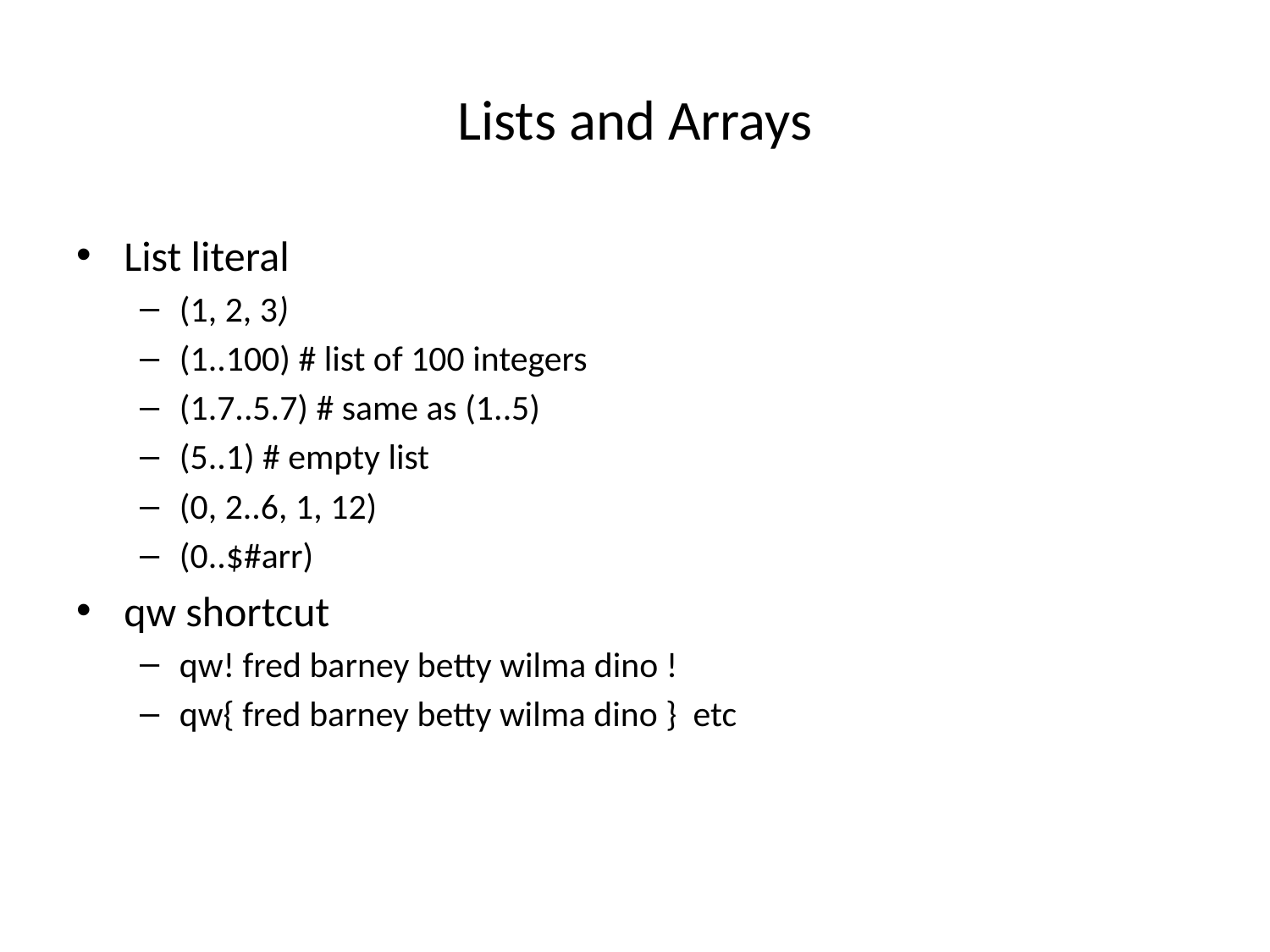

# Lists and Arrays
List literal
(1, 2, 3)
(1..100) # list of 100 integers
(1.7..5.7) # same as (1..5)
(5..1) # empty list
(0, 2..6, 1, 12)
(0..$#arr)
qw shortcut
qw! fred barney betty wilma dino !
qw{ fred barney betty wilma dino }  etc